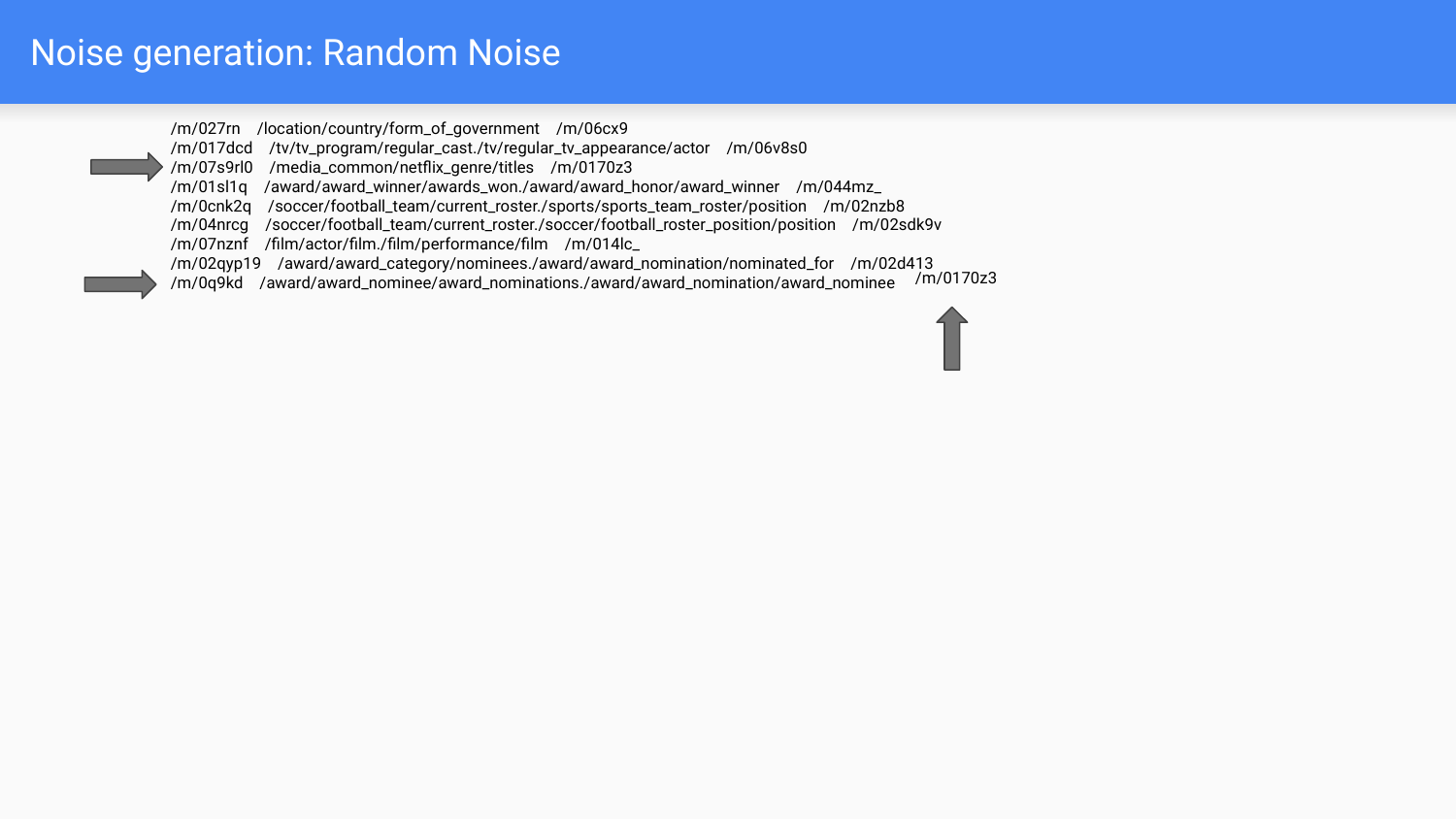

# Noise generation: Random Noise
/m/027rn    /location/country/form_of_government    /m/06cx9
/m/017dcd    /tv/tv_program/regular_cast./tv/regular_tv_appearance/actor    /m/06v8s0
/m/07s9rl0    /media_common/netflix_genre/titles    /m/0170z3
/m/01sl1q    /award/award_winner/awards_won./award/award_honor/award_winner    /m/044mz_
/m/0cnk2q    /soccer/football_team/current_roster./sports/sports_team_roster/position    /m/02nzb8
/m/04nrcg    /soccer/football_team/current_roster./soccer/football_roster_position/position    /m/02sdk9v
/m/07nznf    /film/actor/film./film/performance/film    /m/014lc_
/m/02qyp19    /award/award_category/nominees./award/award_nomination/nominated_for    /m/02d413
/m/0q9kd    /award/award_nominee/award_nominations./award/award_nomination/award_nominee    /m/0184jc

/m/0170z3